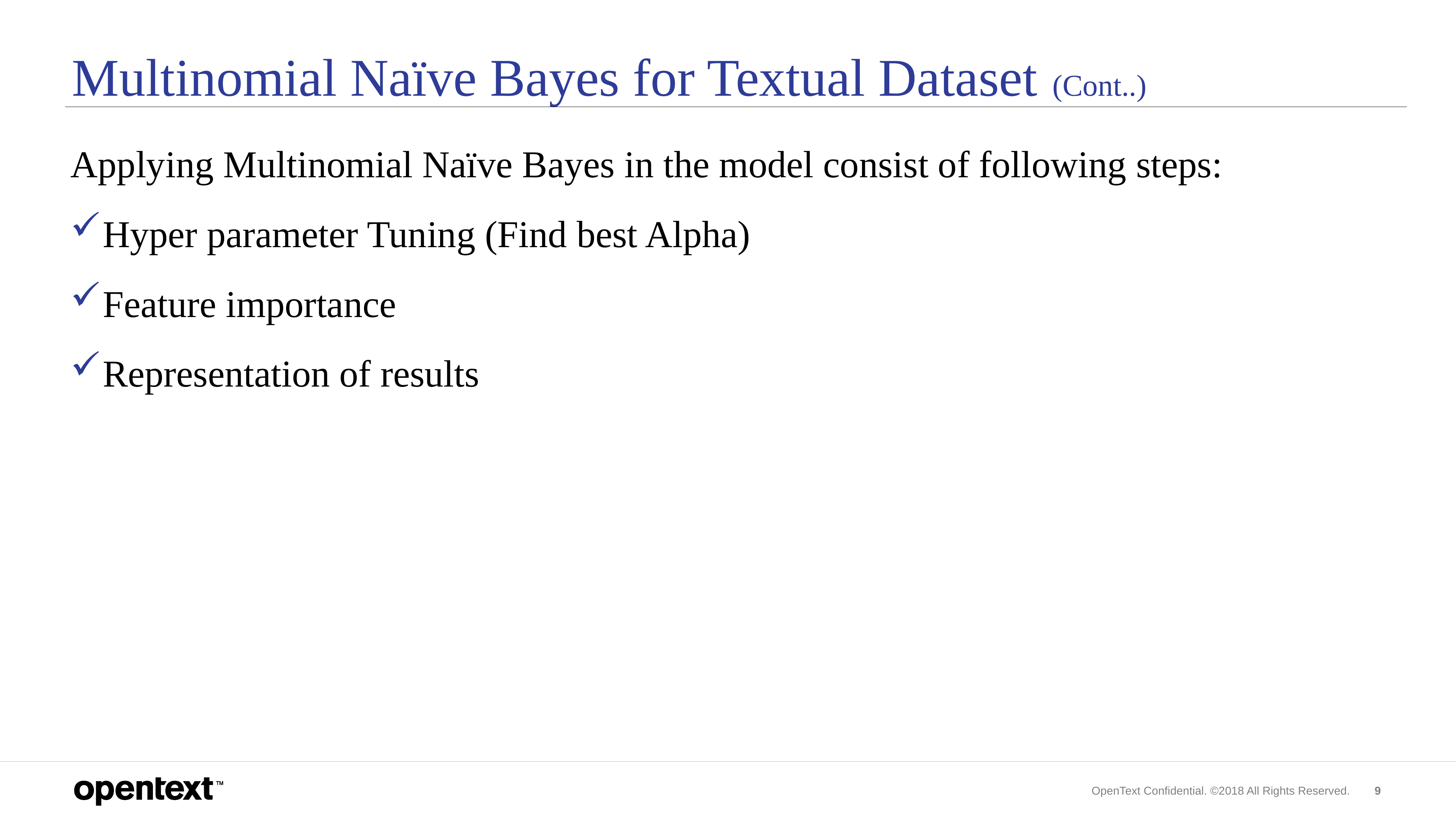

# Multinomial Naïve Bayes for Textual Dataset (Cont..)
Applying Multinomial Naïve Bayes in the model consist of following steps:
Hyper parameter Tuning (Find best Alpha)
Feature importance
Representation of results